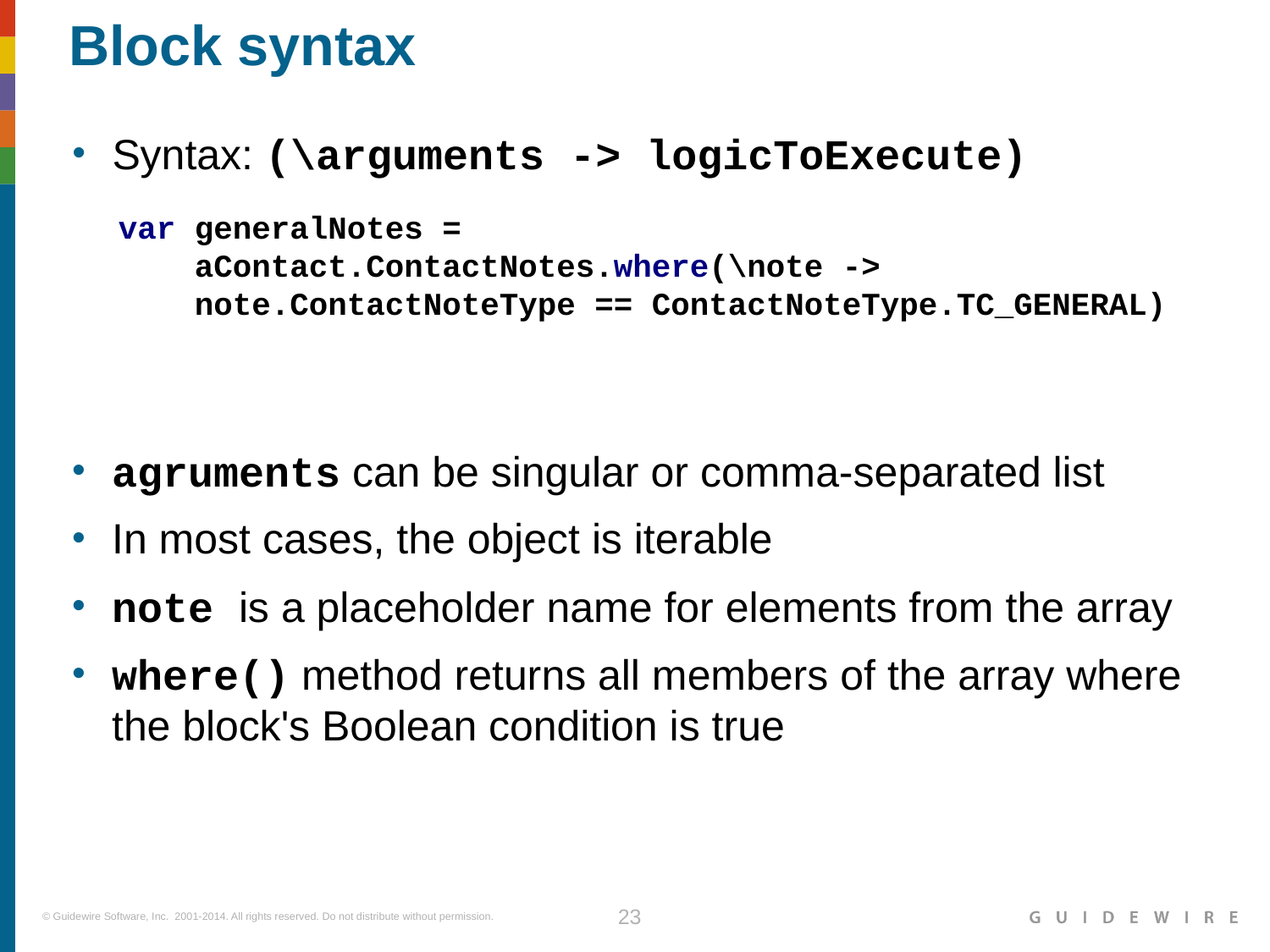

# Block syntax
Syntax: (\arguments -> logicToExecute)

var generalNotes =
    aContact.ContactNotes.where(\note ->
    note.ContactNoteType == ContactNoteType.TC_GENERAL)
agruments can be singular or comma-separated list
In most cases, the object is iterable
note is a placeholder name for elements from the array
where() method returns all members of the array where the block's Boolean condition is true